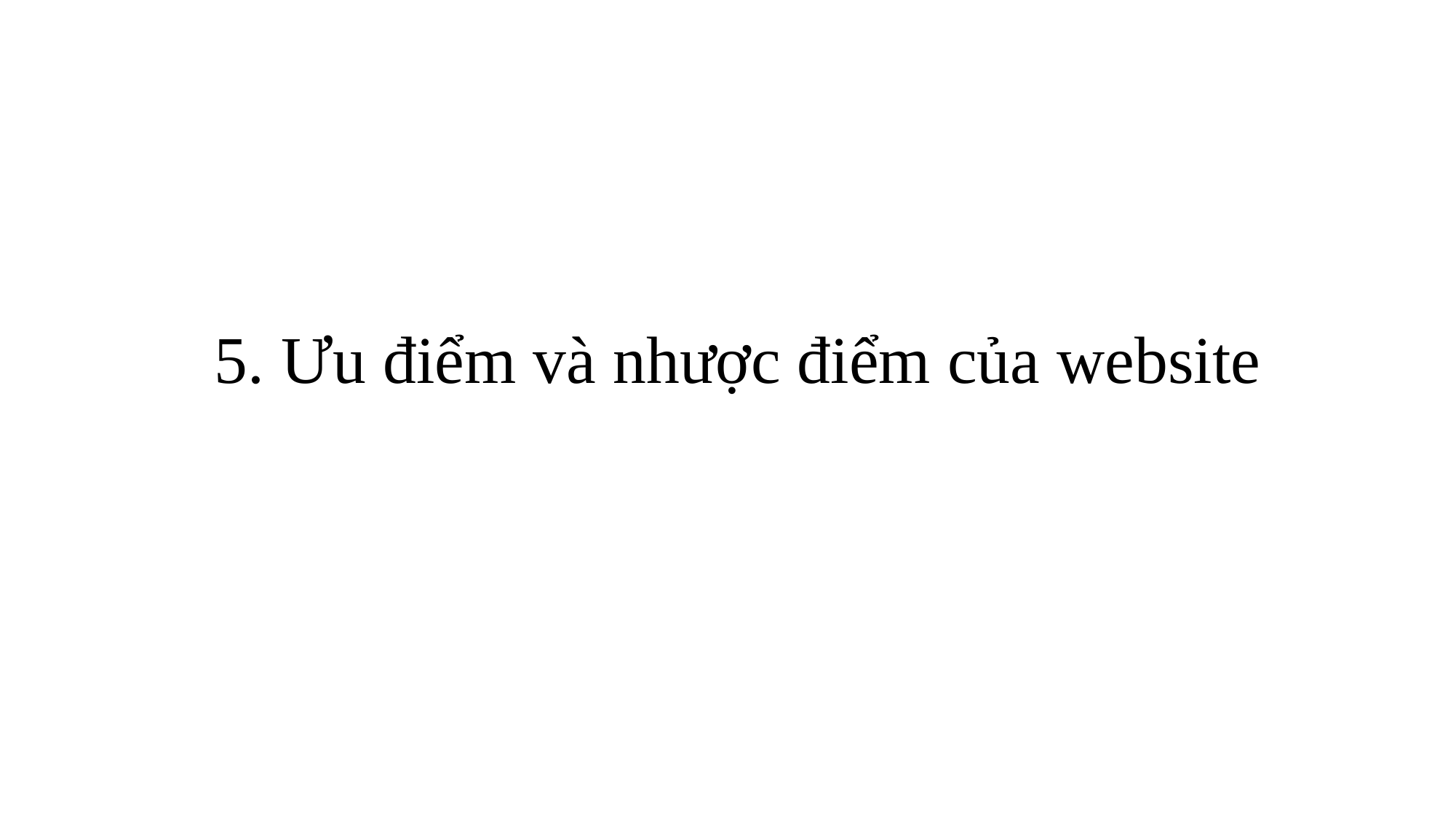

# 5. Ưu điểm và nhược điểm của website